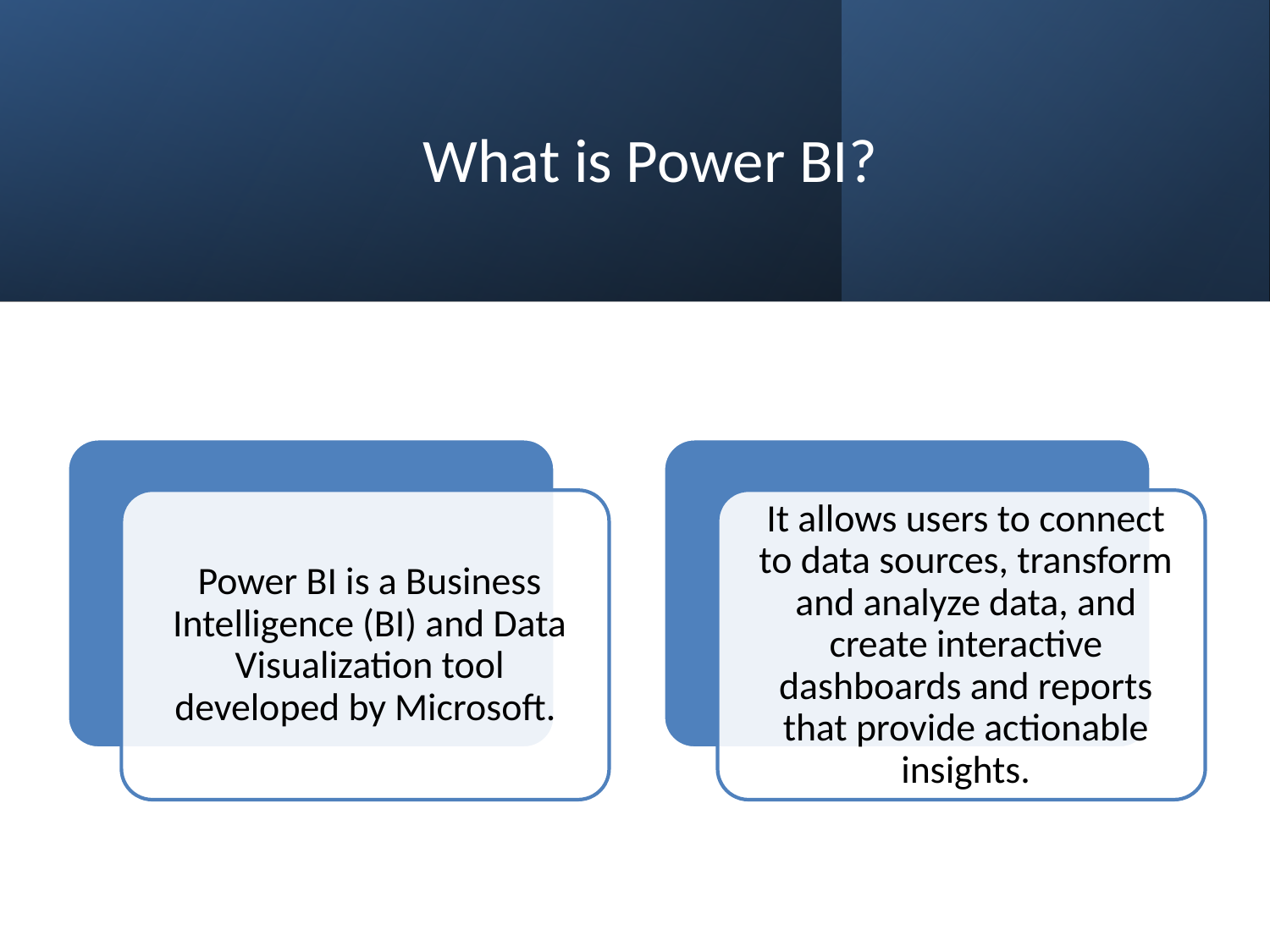

# What is Power BI?
Power BI is a Business Intelligence (BI) and Data Visualization tool developed by Microsoft.
It allows users to connect to data sources, transform and analyze data, and create interactive dashboards and reports that provide actionable insights.